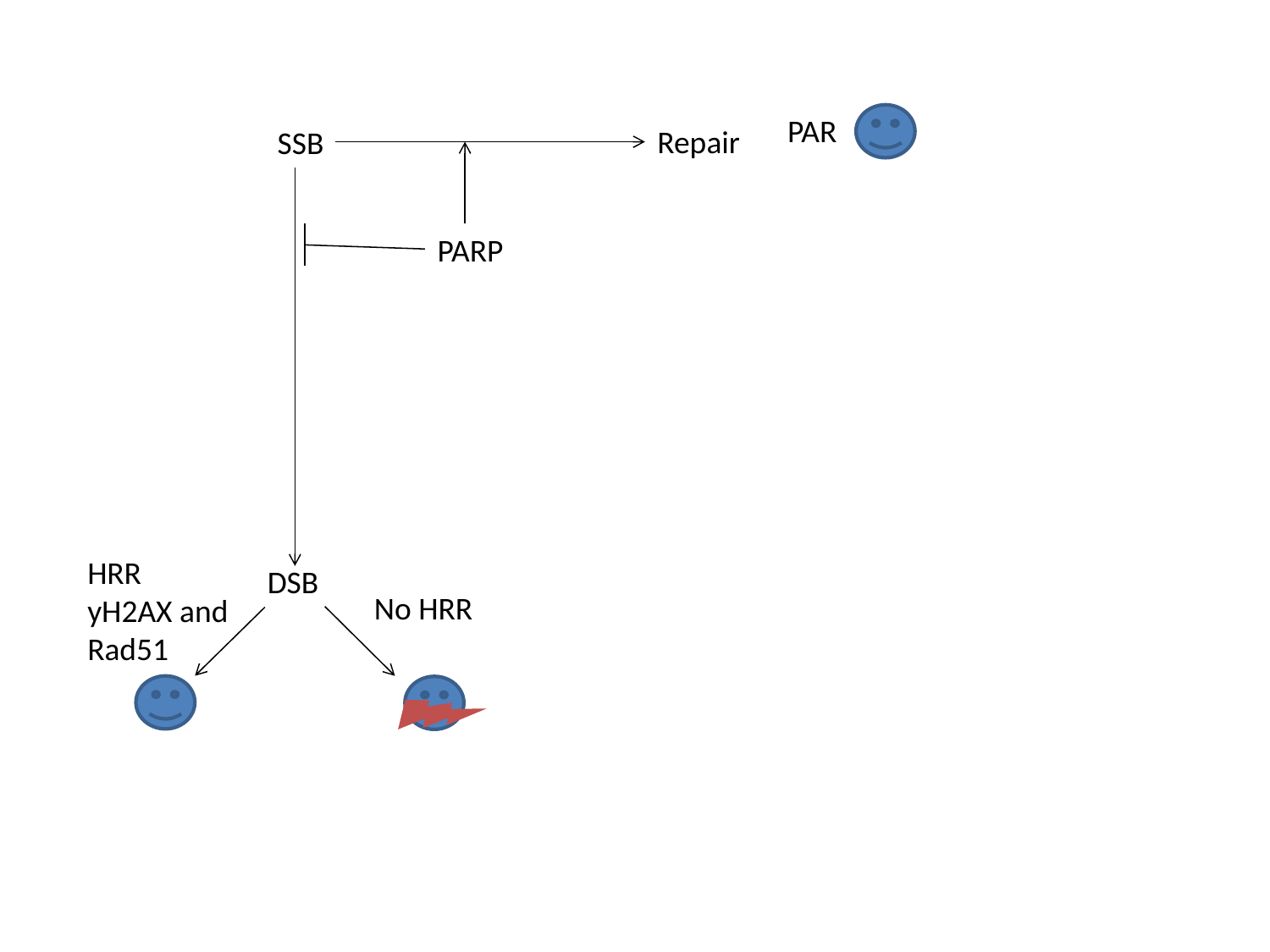

PAR
Repair
SSB
PARP
HRR
yH2AX and Rad51
DSB
No HRR